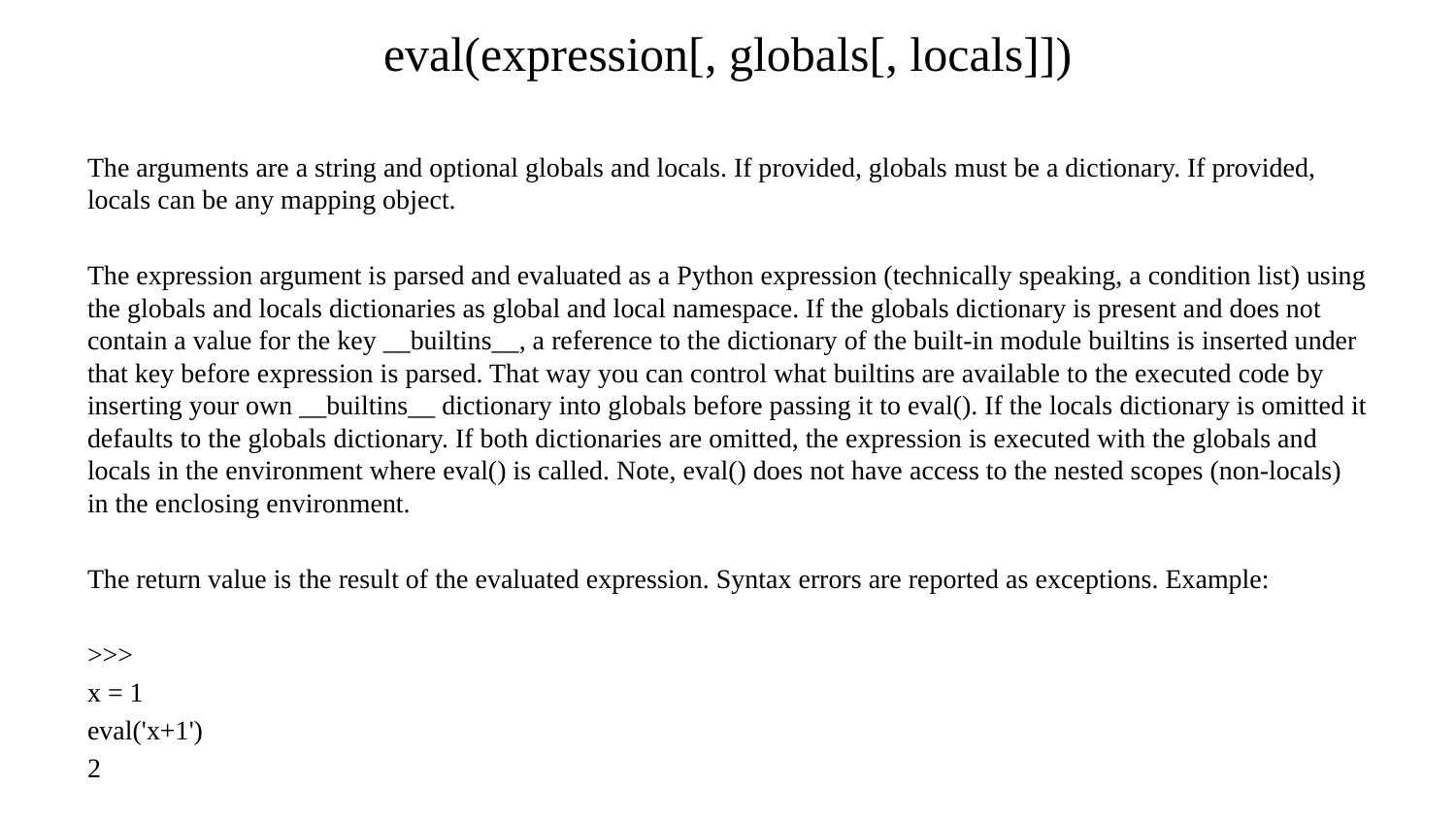

# eval(expression[, globals[, locals]])
The arguments are a string and optional globals and locals. If provided, globals must be a dictionary. If provided, locals can be any mapping object.

The expression argument is parsed and evaluated as a Python expression (technically speaking, a condition list) using the globals and locals dictionaries as global and local namespace. If the globals dictionary is present and does not contain a value for the key __builtins__, a reference to the dictionary of the built-in module builtins is inserted under that key before expression is parsed. That way you can control what builtins are available to the executed code by inserting your own __builtins__ dictionary into globals before passing it to eval(). If the locals dictionary is omitted it defaults to the globals dictionary. If both dictionaries are omitted, the expression is executed with the globals and locals in the environment where eval() is called. Note, eval() does not have access to the nested scopes (non-locals) in the enclosing environment.

The return value is the result of the evaluated expression. Syntax errors are reported as exceptions. Example:

>>>
x = 1
eval('x+1')
2